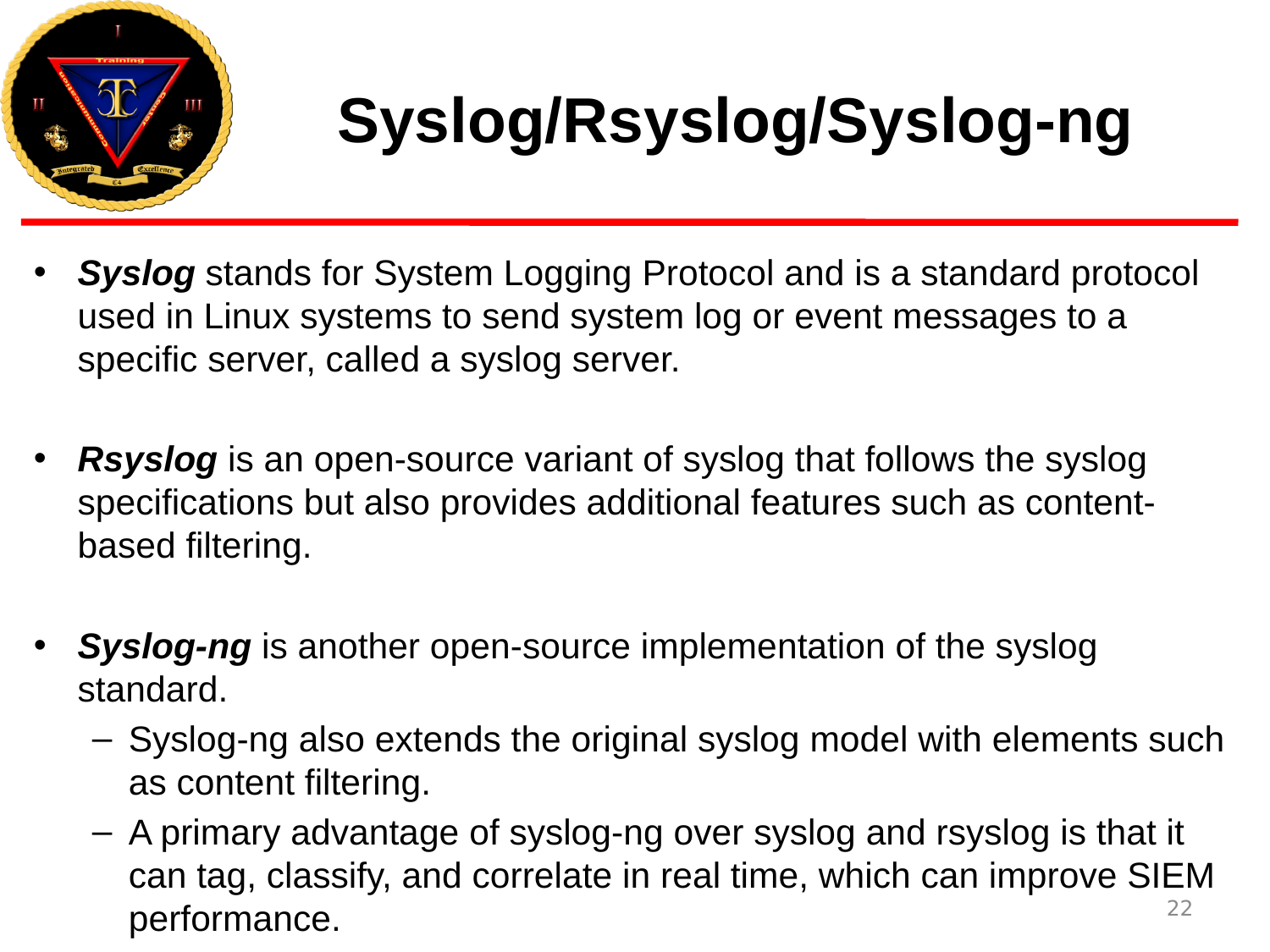

# Syslog/Rsyslog/Syslog-ng
Syslog stands for System Logging Protocol and is a standard protocol used in Linux systems to send system log or event messages to a specific server, called a syslog server.

Rsyslog is an open-source variant of syslog that follows the syslog specifications but also provides additional features such as content-based filtering.

Syslog-ng is another open-source implementation of the syslog standard.
Syslog-ng also extends the original syslog model with elements such as content filtering.
A primary advantage of syslog-ng over syslog and rsyslog is that it can tag, classify, and correlate in real time, which can improve SIEM performance.
22